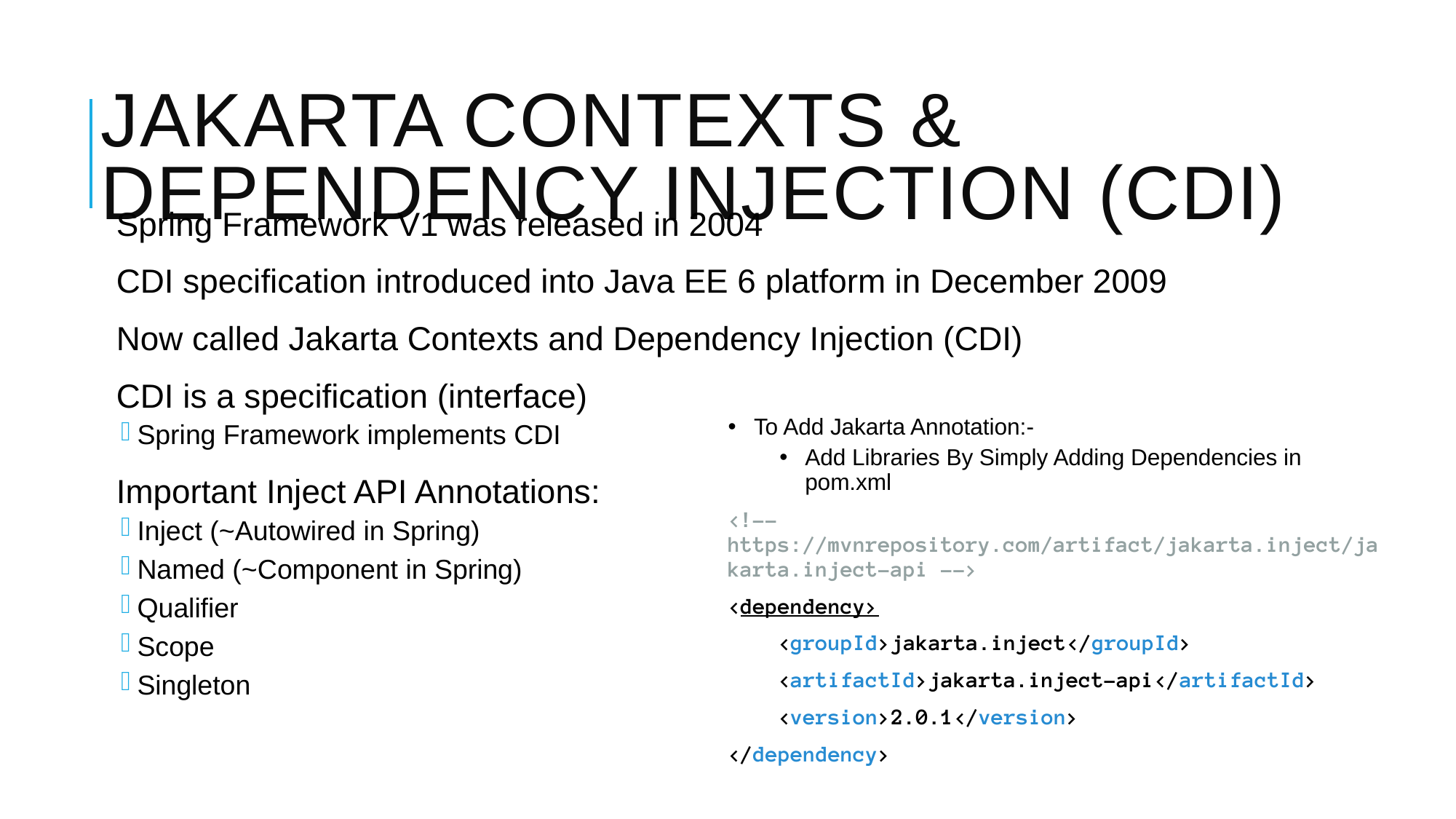

# Jakarta Contexts & Dependency Injection (CDI)
Spring Framework V1 was released in 2004
CDI specification introduced into Java EE 6 platform in December 2009
Now called Jakarta Contexts and Dependency Injection (CDI)
CDI is a specification (interface)
Spring Framework implements CDI
Important Inject API Annotations:
Inject (~Autowired in Spring)
Named (~Component in Spring)
Qualifier
Scope
Singleton
To Add Jakarta Annotation:-
Add Libraries By Simply Adding Dependencies in pom.xml
<!-- https://mvnrepository.com/artifact/jakarta.inject/jakarta.inject-api -->
<dependency>
    <groupId>jakarta.inject</groupId>
    <artifactId>jakarta.inject-api</artifactId>
    <version>2.0.1</version>
</dependency>